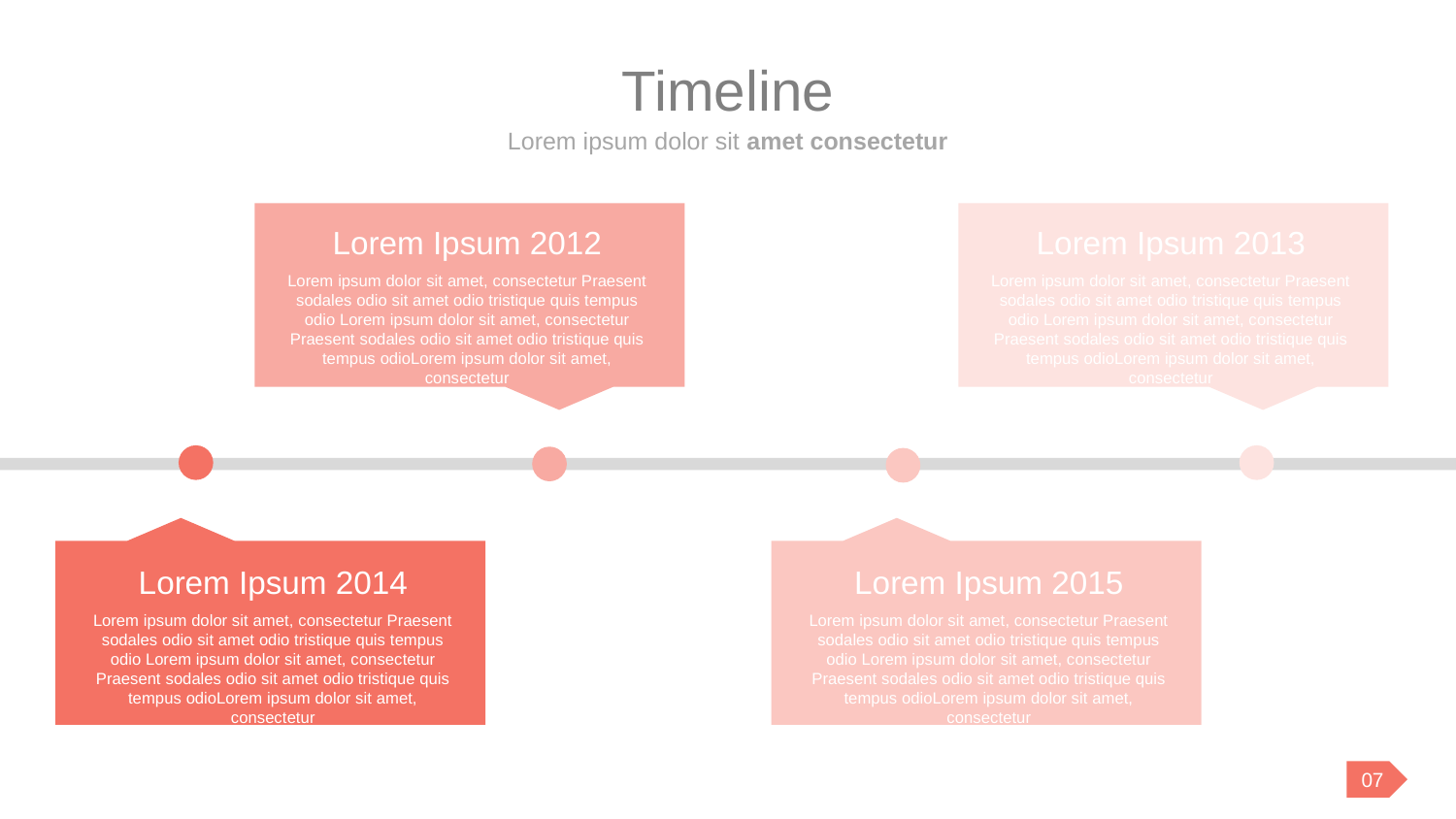

# Timeline
Lorem ipsum dolor sit amet consectetur

Lorem Ipsum 2012
Lorem ipsum dolor sit amet, consectetur Praesent sodales odio sit amet odio tristique quis tempus odio Lorem ipsum dolor sit amet, consectetur Praesent sodales odio sit amet odio tristique quis tempus odioLorem ipsum dolor sit amet, consectetur

Lorem Ipsum 2013
Lorem ipsum dolor sit amet, consectetur Praesent sodales odio sit amet odio tristique quis tempus odio Lorem ipsum dolor sit amet, consectetur Praesent sodales odio sit amet odio tristique quis tempus odioLorem ipsum dolor sit amet, consectetur

Lorem Ipsum 2014
Lorem ipsum dolor sit amet, consectetur Praesent sodales odio sit amet odio tristique quis tempus odio Lorem ipsum dolor sit amet, consectetur Praesent sodales odio sit amet odio tristique quis tempus odioLorem ipsum dolor sit amet, consectetur

Lorem Ipsum 2015
Lorem ipsum dolor sit amet, consectetur Praesent sodales odio sit amet odio tristique quis tempus odio Lorem ipsum dolor sit amet, consectetur Praesent sodales odio sit amet odio tristique quis tempus odioLorem ipsum dolor sit amet, consectetur
07